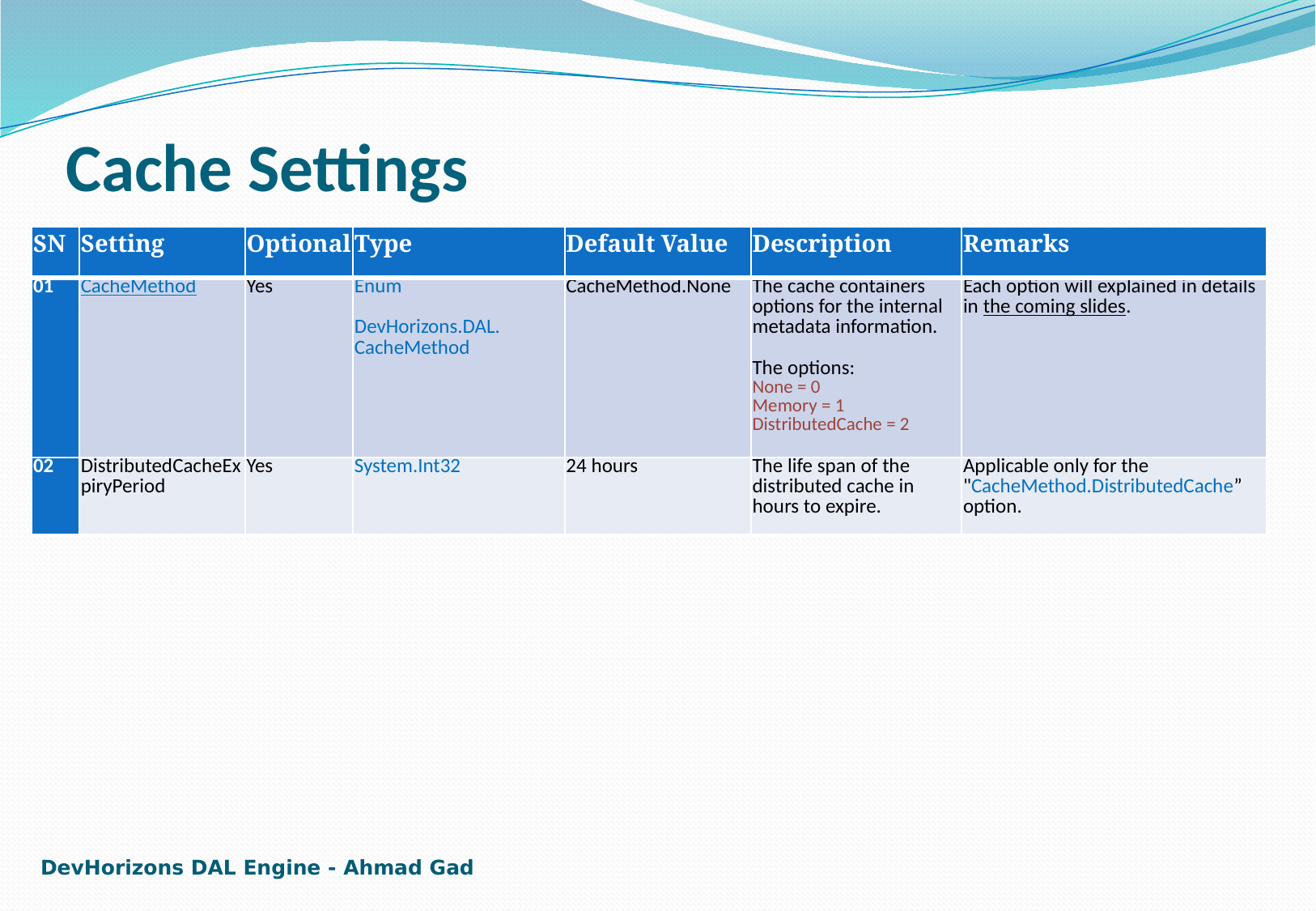

# Cache Settings
| SN | Setting | Optional | Type | Default Value | Description | Remarks |
| --- | --- | --- | --- | --- | --- | --- |
| 01 | CacheMethod | Yes | Enum DevHorizons.DAL. CacheMethod | CacheMethod.None | The cache containers options for the internal metadata information.   The options: None = 0 Memory = 1 DistributedCache = 2 | Each option will explained in details in the coming slides. |
| 02 | DistributedCacheExpiryPeriod | Yes | System.Int32 | 24 hours | The life span of the distributed cache in hours to expire. | Applicable only for the "CacheMethod.DistributedCache” option. |
DevHorizons DAL Engine - Ahmad Gad